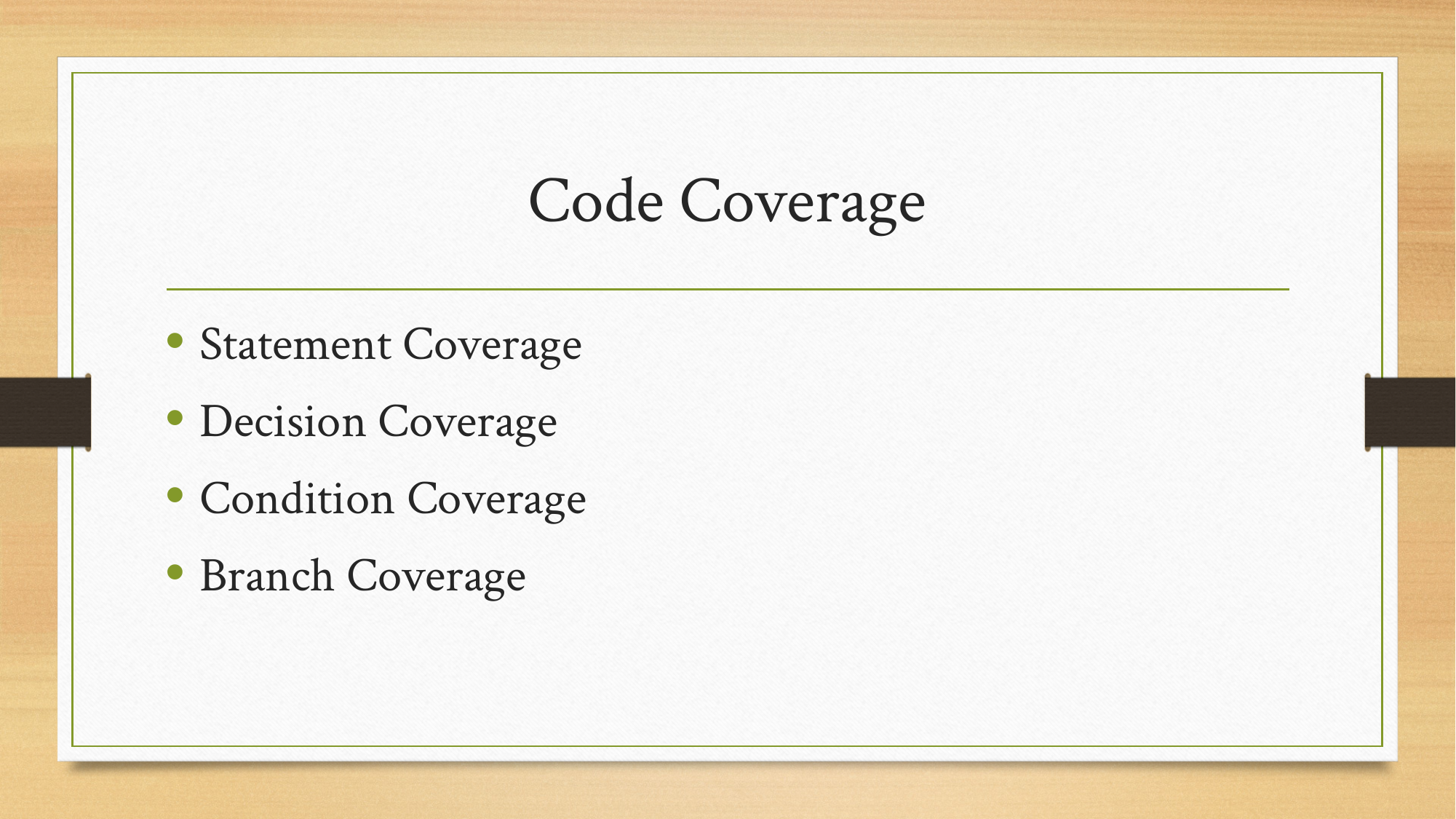

# Code Coverage
Statement Coverage
Decision Coverage
Condition Coverage
Branch Coverage